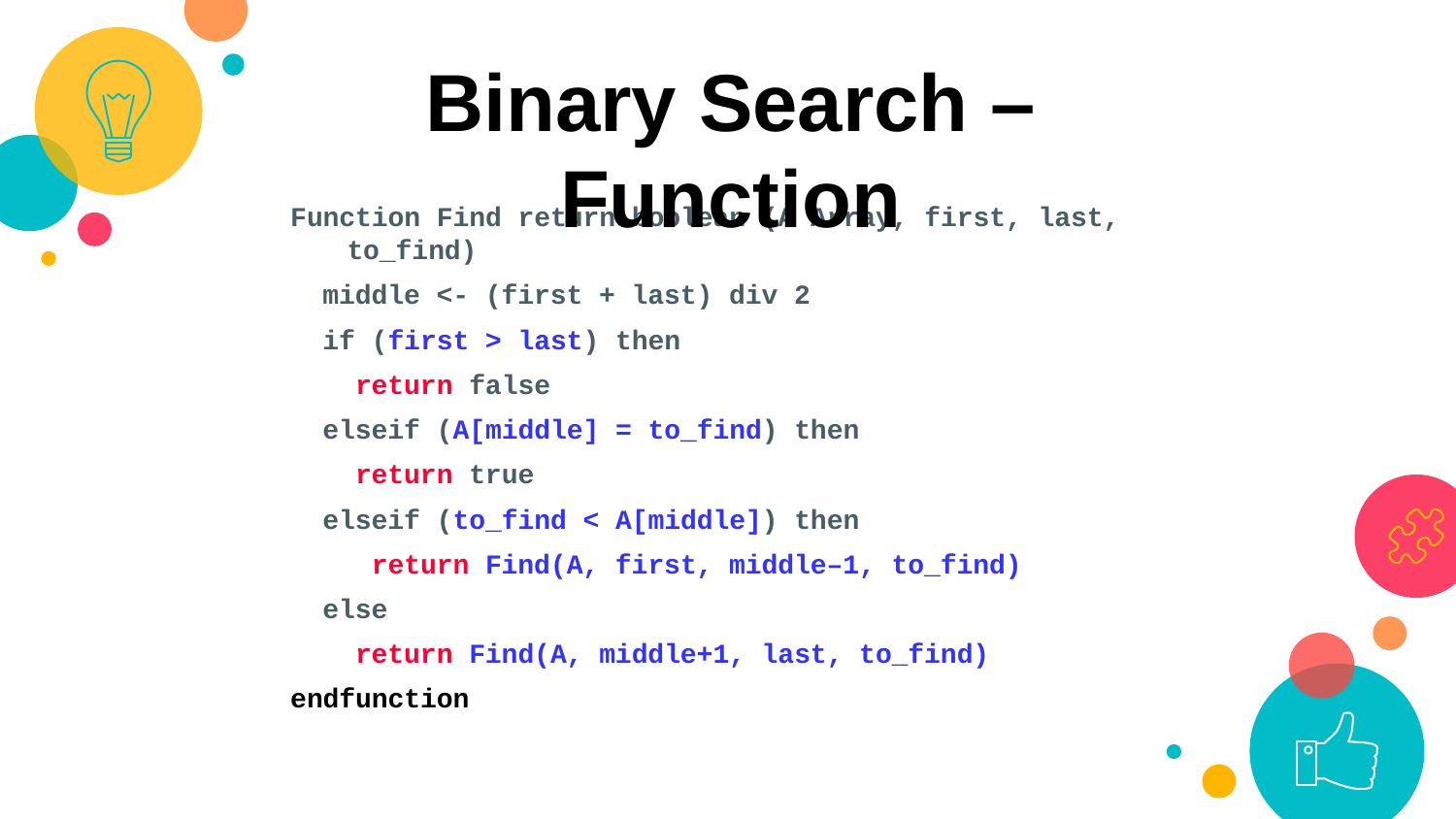

Binary Search – Function
Function Find return boolean (A Array, first, last, to_find)
  middle <- (first + last) div 2
  if (first > last) then
    return false
  elseif (A[middle] = to_find) then
    return true
  elseif (to_find < A[middle]) then
     return Find(A, first, middle–1, to_find)
  else
    return Find(A, middle+1, last, to_find)
endfunction